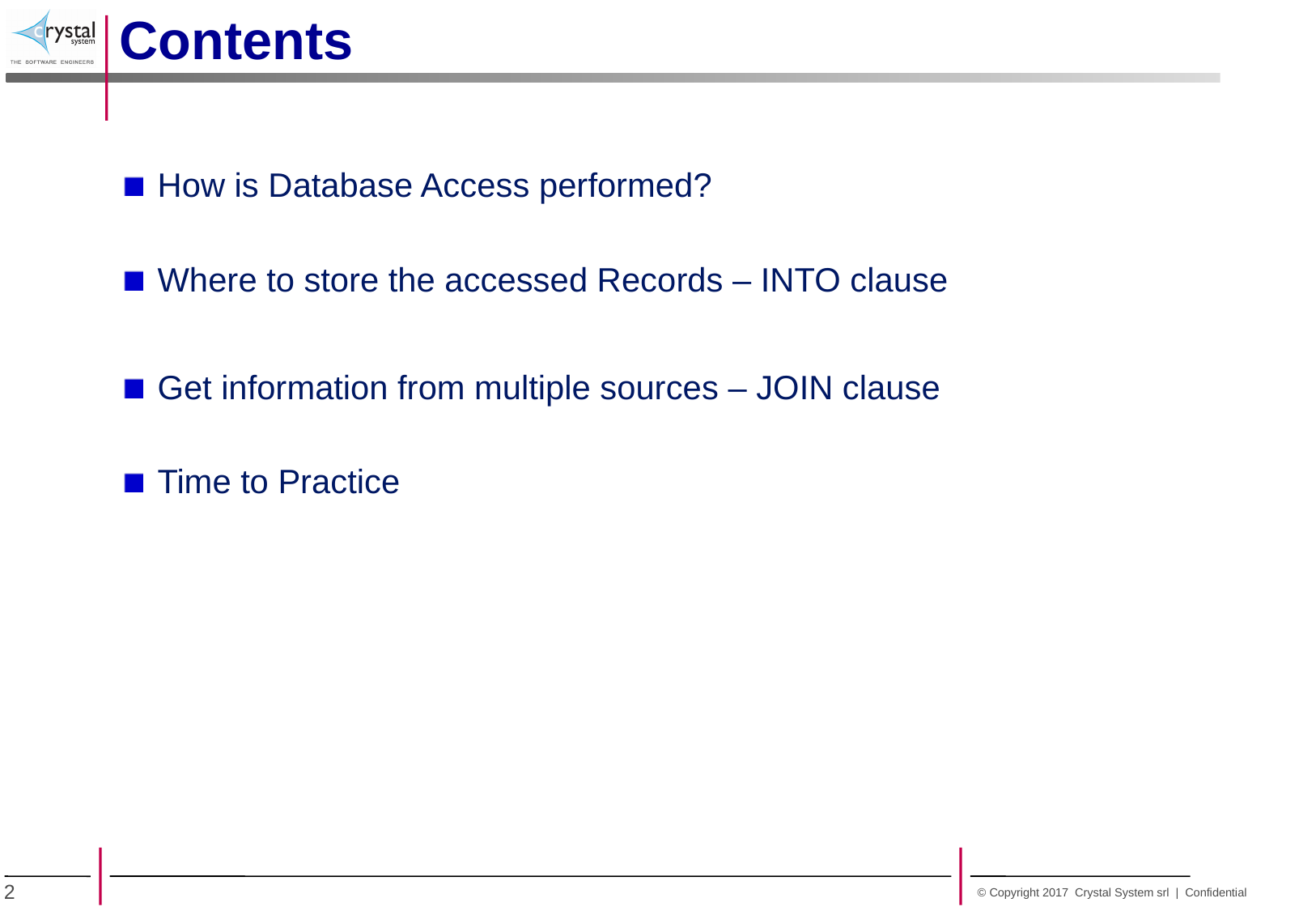

Contents

How is Database Access performed?

Where to store the accessed Records – INTO clause

Get information from multiple sources – JOIN clause

Time to Practice